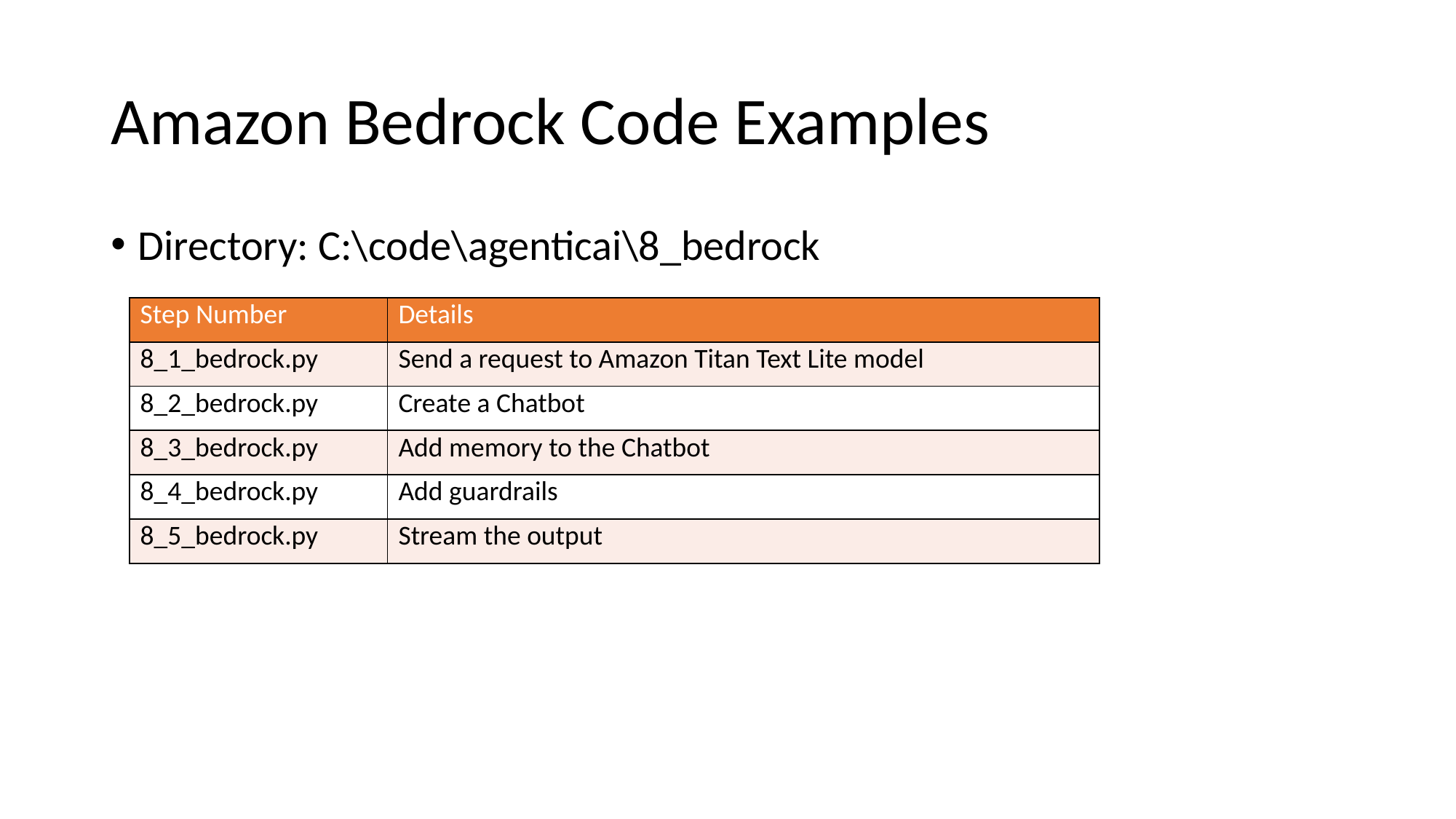

# Amazon Bedrock Code Examples
Directory: C:\code\agenticai\8_bedrock
| Step Number | Details |
| --- | --- |
| 8\_1\_bedrock.py | Send a request to Amazon Titan Text Lite model |
| 8\_2\_bedrock.py | Create a Chatbot |
| 8\_3\_bedrock.py | Add memory to the Chatbot |
| 8\_4\_bedrock.py | Add guardrails |
| 8\_5\_bedrock.py | Stream the output |